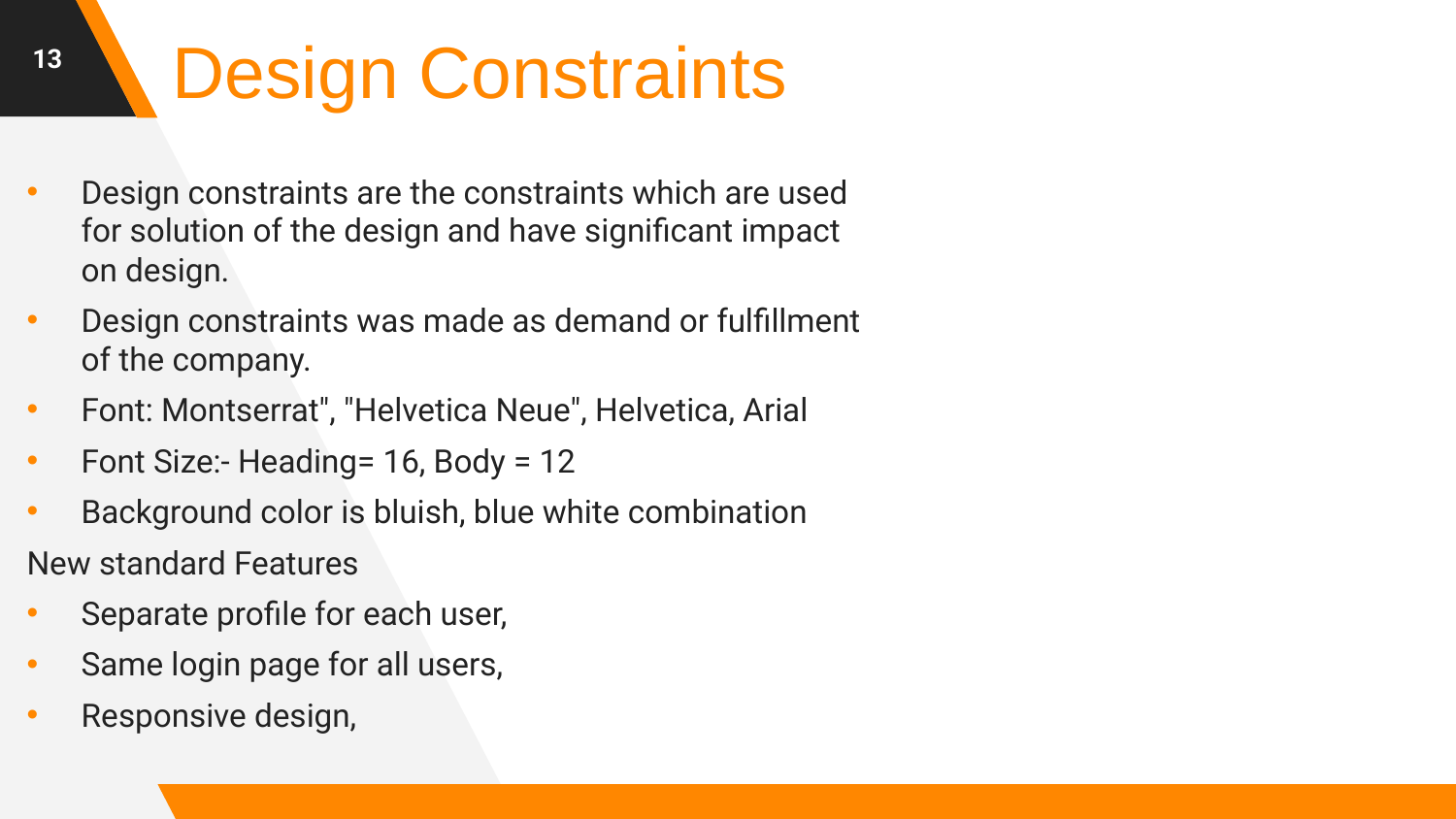

13
Design Constraints

Design constraints are the constraints which are used for solution of the design and have significant impact on design.
Design constraints was made as demand or fulfillment of the company.
Font: Montserrat", "Helvetica Neue", Helvetica, Arial
Font Size:- Heading= 16, Body = 12
Background color is bluish, blue white combination
New standard Features
Separate profile for each user,
Same login page for all users,
Responsive design,